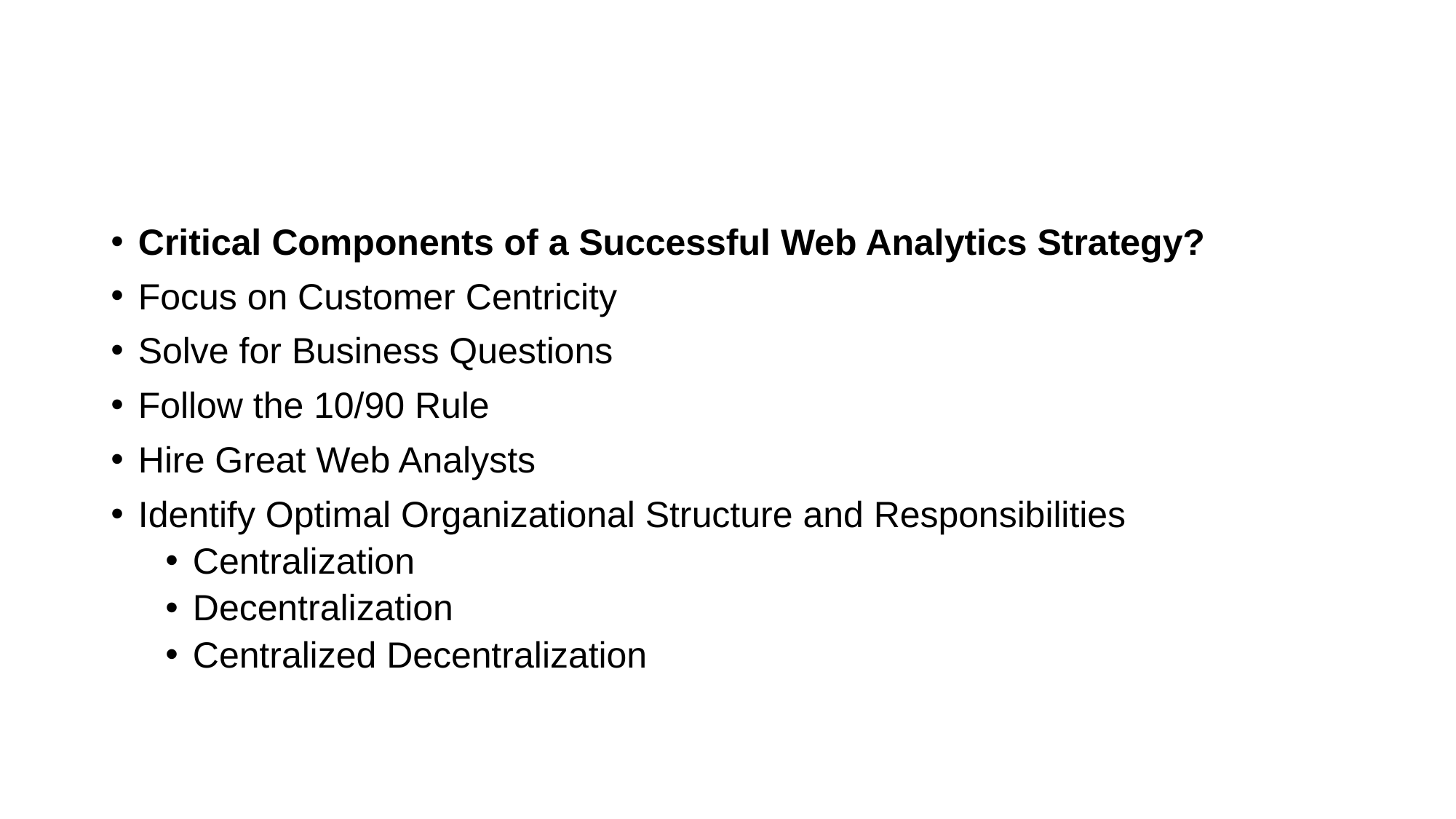

#
Critical Components of a Successful Web Analytics Strategy?
Focus on Customer Centricity
Solve for Business Questions
Follow the 10/90 Rule
Hire Great Web Analysts
Identify Optimal Organizational Structure and Responsibilities
Centralization
Decentralization
Centralized Decentralization